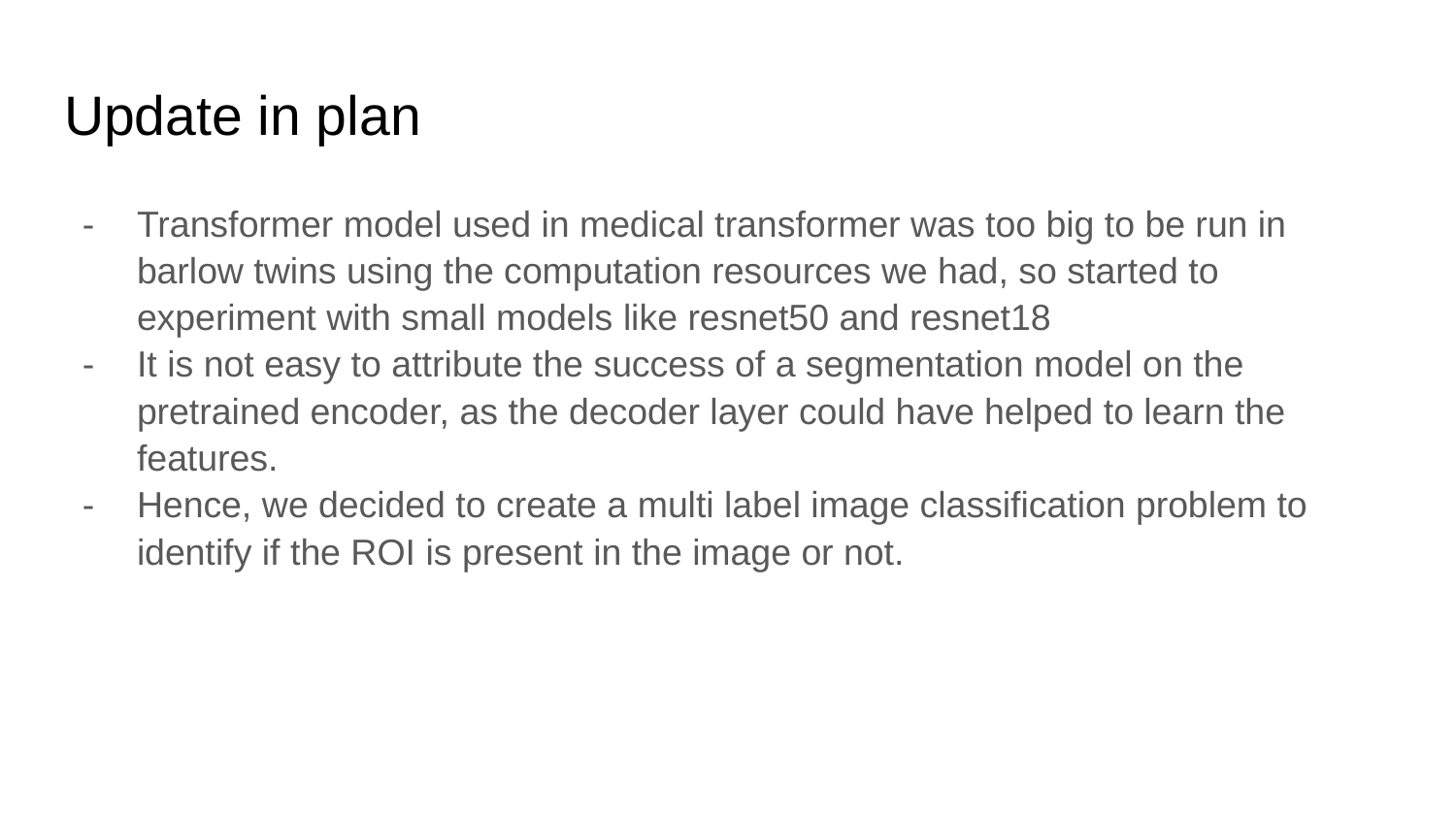

# Update in plan
Transformer model used in medical transformer was too big to be run in barlow twins using the computation resources we had, so started to experiment with small models like resnet50 and resnet18
It is not easy to attribute the success of a segmentation model on the pretrained encoder, as the decoder layer could have helped to learn the features.
Hence, we decided to create a multi label image classification problem to identify if the ROI is present in the image or not.